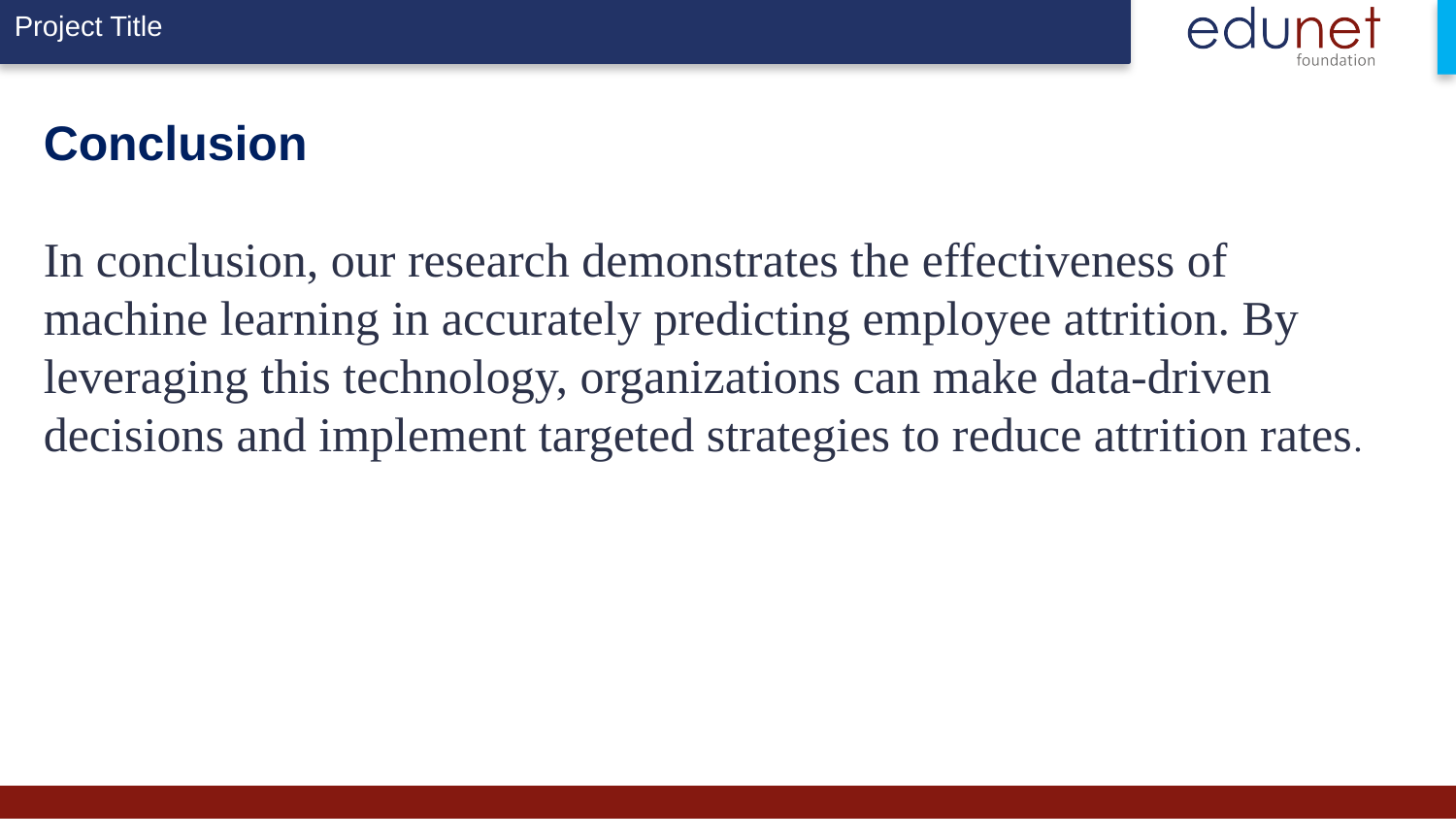

# Conclusion In conclusion, our research demonstrates the effectiveness of machine learning in accurately predicting employee attrition. By leveraging this technology, organizations can make data-driven decisions and implement targeted strategies to reduce attrition rates.